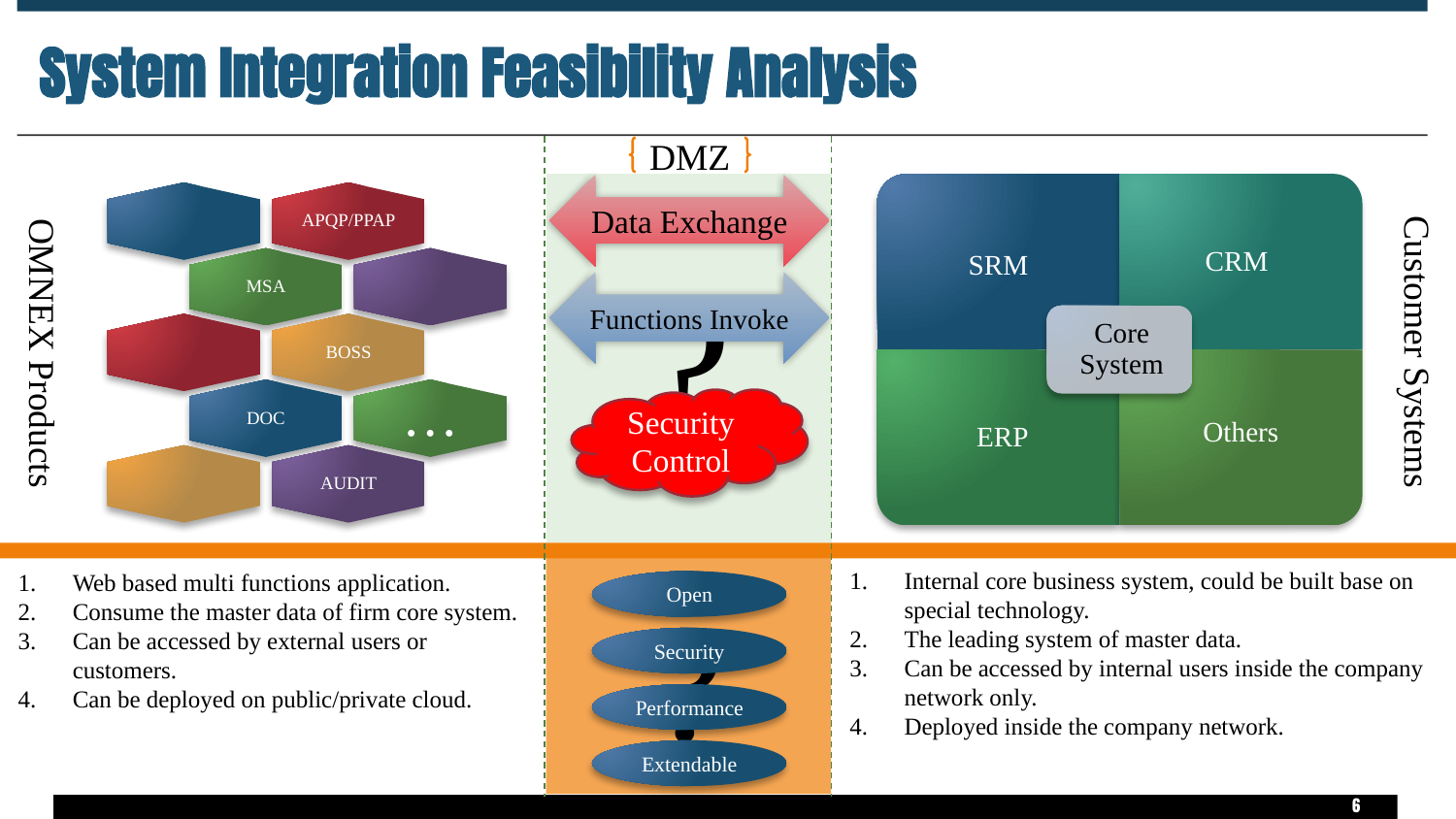

# System Integration Feasibility Analysis
DMZ
?
SRM
CRM
ERP
Others
Core System
Data Exchange

APQP/PPAP

MSA

BOSS

DOC
…

AUDIT

Customer Systems
OMNEX Products
Functions Invoke
Security Control

?
Internal core business system, could be built base on special technology.
The leading system of master data.
Can be accessed by internal users inside the company network only.
Deployed inside the company network.

Web based multi functions application.
Consume the master data of firm core system.
Can be accessed by external users or customers.
Can be deployed on public/private cloud.

Open
Security
Performance
Extendable
6